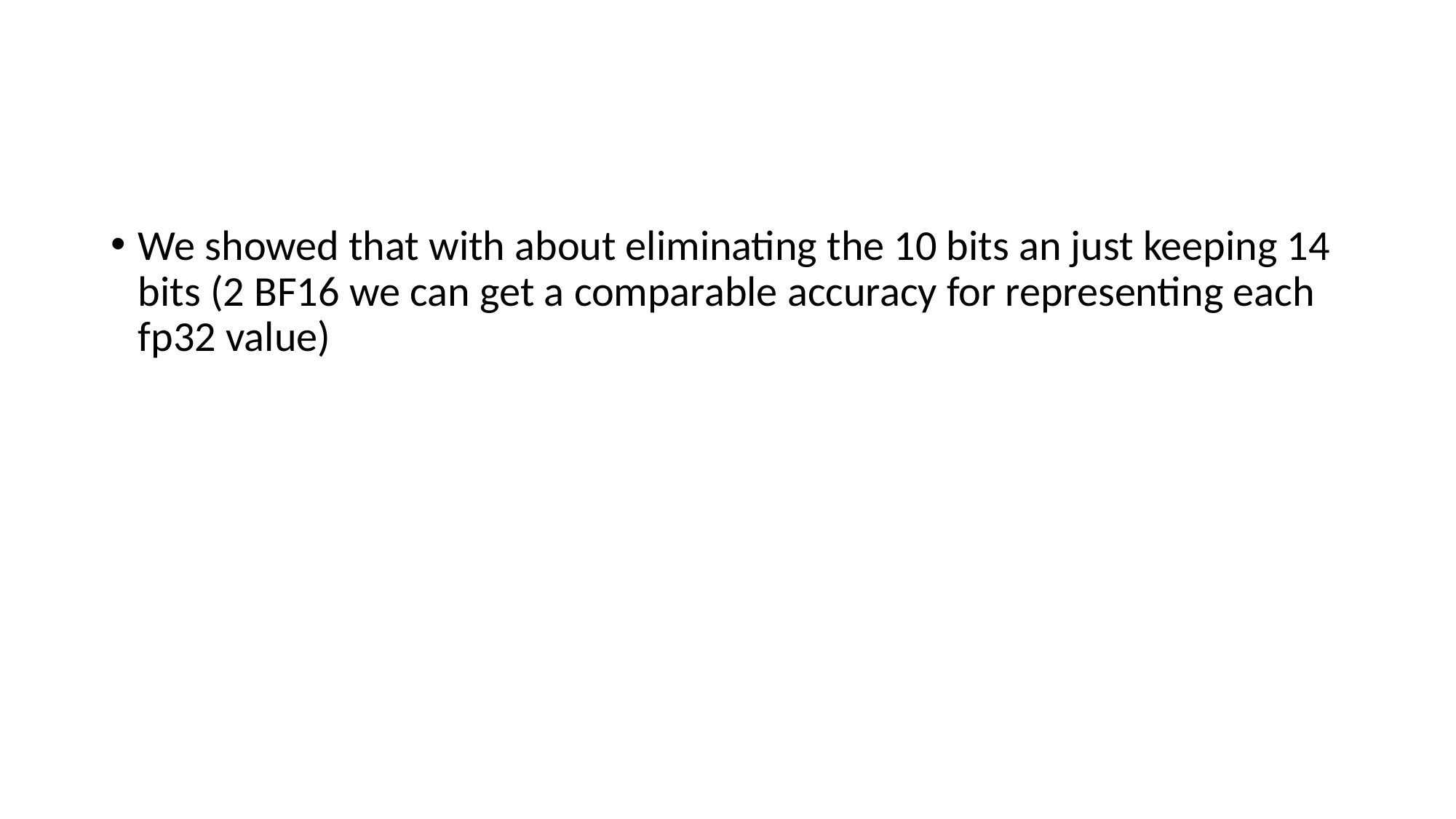

#
We showed that with about eliminating the 10 bits an just keeping 14 bits (2 BF16 we can get a comparable accuracy for representing each fp32 value)